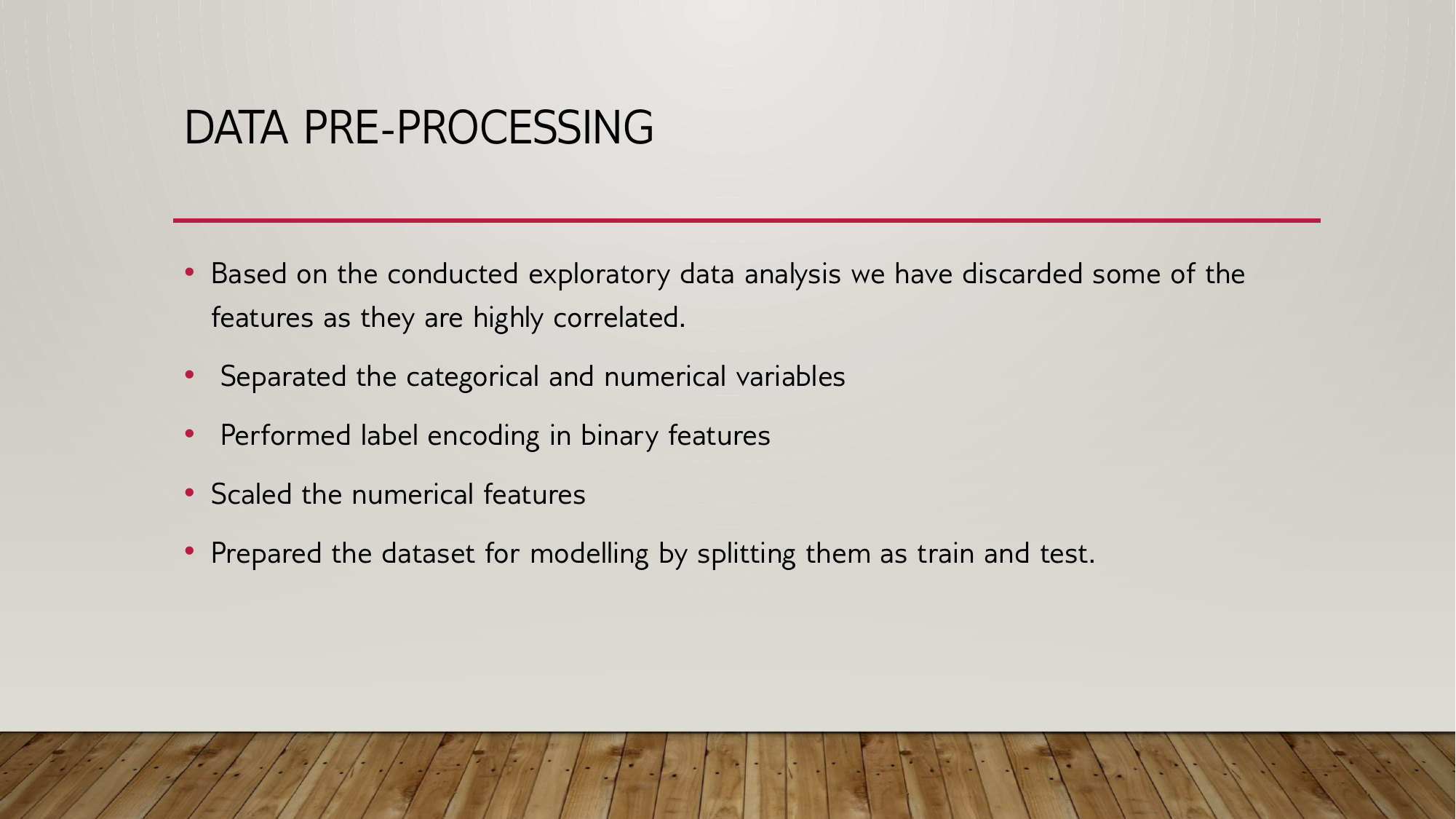

# Data pre-processing
Based on the conducted exploratory data analysis we have discarded some of the features as they are highly correlated.
 Separated the categorical and numerical variables
 Performed label encoding in binary features
Scaled the numerical features
Prepared the dataset for modelling by splitting them as train and test.